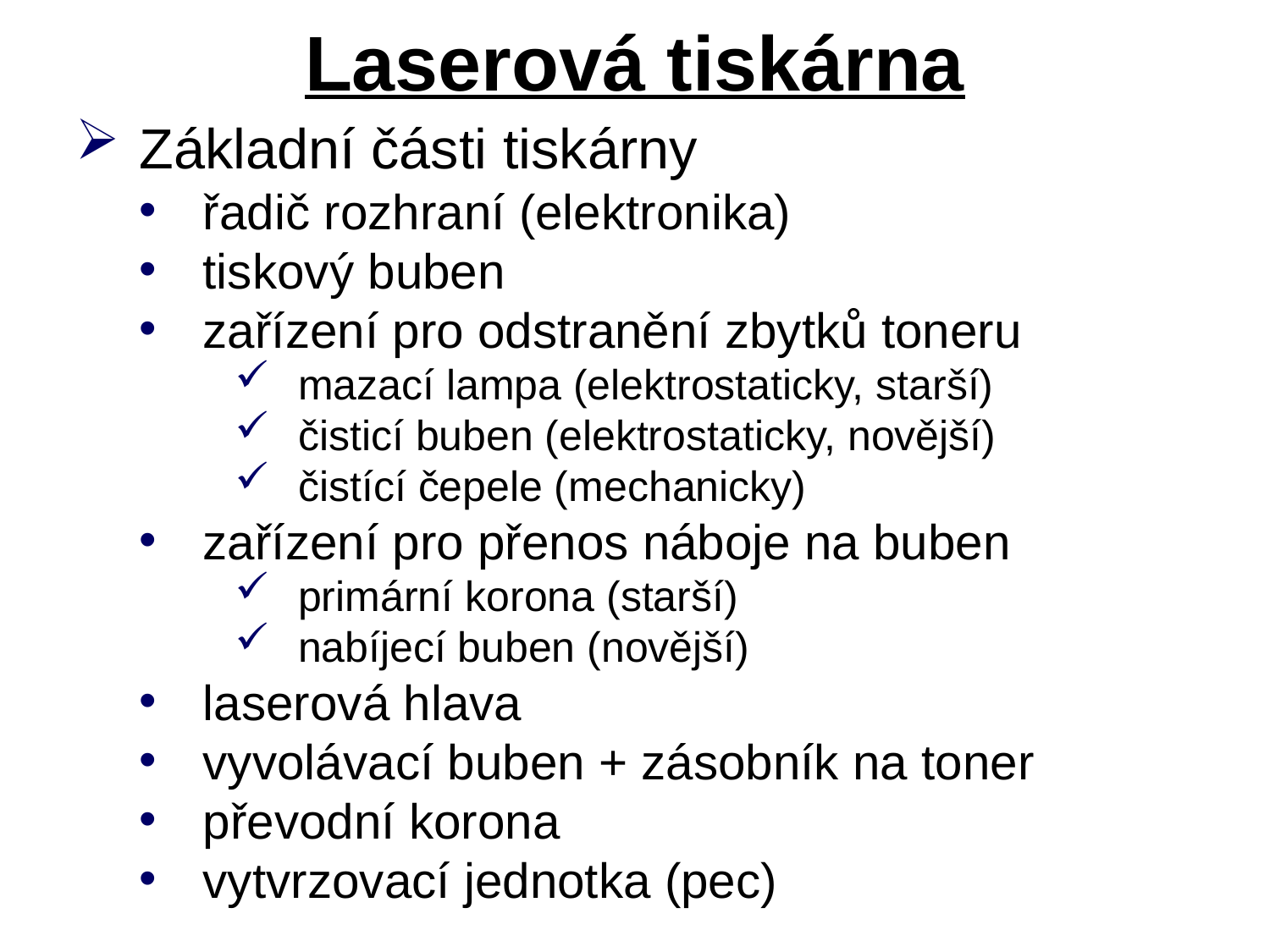

# Laserová tiskárna
Základní části tiskárny
řadič rozhraní (elektronika)
tiskový buben
zařízení pro odstranění zbytků toneru
mazací lampa (elektrostaticky, starší)
čisticí buben (elektrostaticky, novější)
čistící čepele (mechanicky)
zařízení pro přenos náboje na buben
primární korona (starší)
nabíjecí buben (novější)
laserová hlava
vyvolávací buben + zásobník na toner
převodní korona
vytvrzovací jednotka (pec)